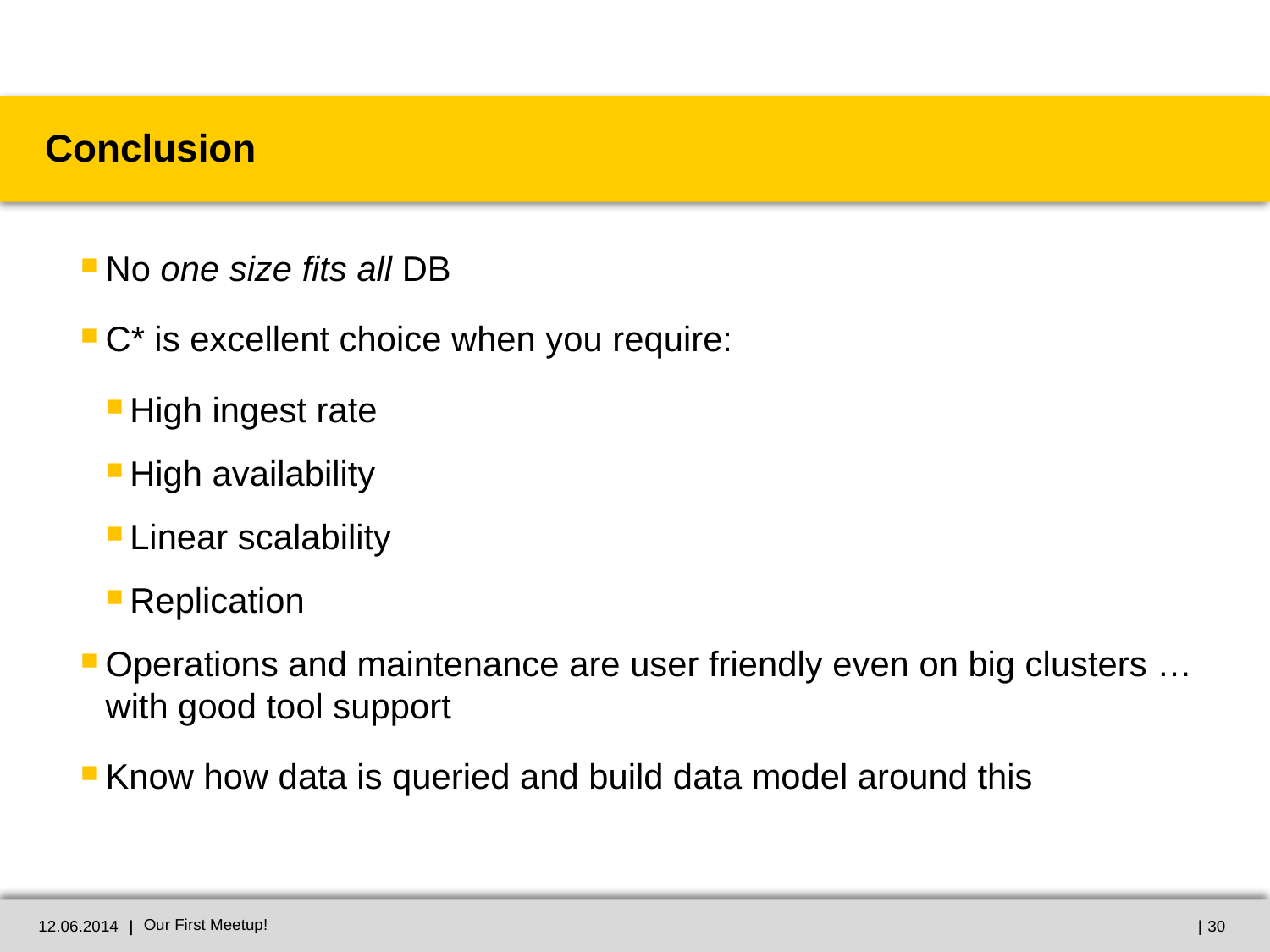

# Conclusion
No one size fits all DB
C* is excellent choice when you require:
High ingest rate
High availability
Linear scalability
Replication
Operations and maintenance are user friendly even on big clusters … with good tool support
Know how data is queried and build data model around this
12.06.2014